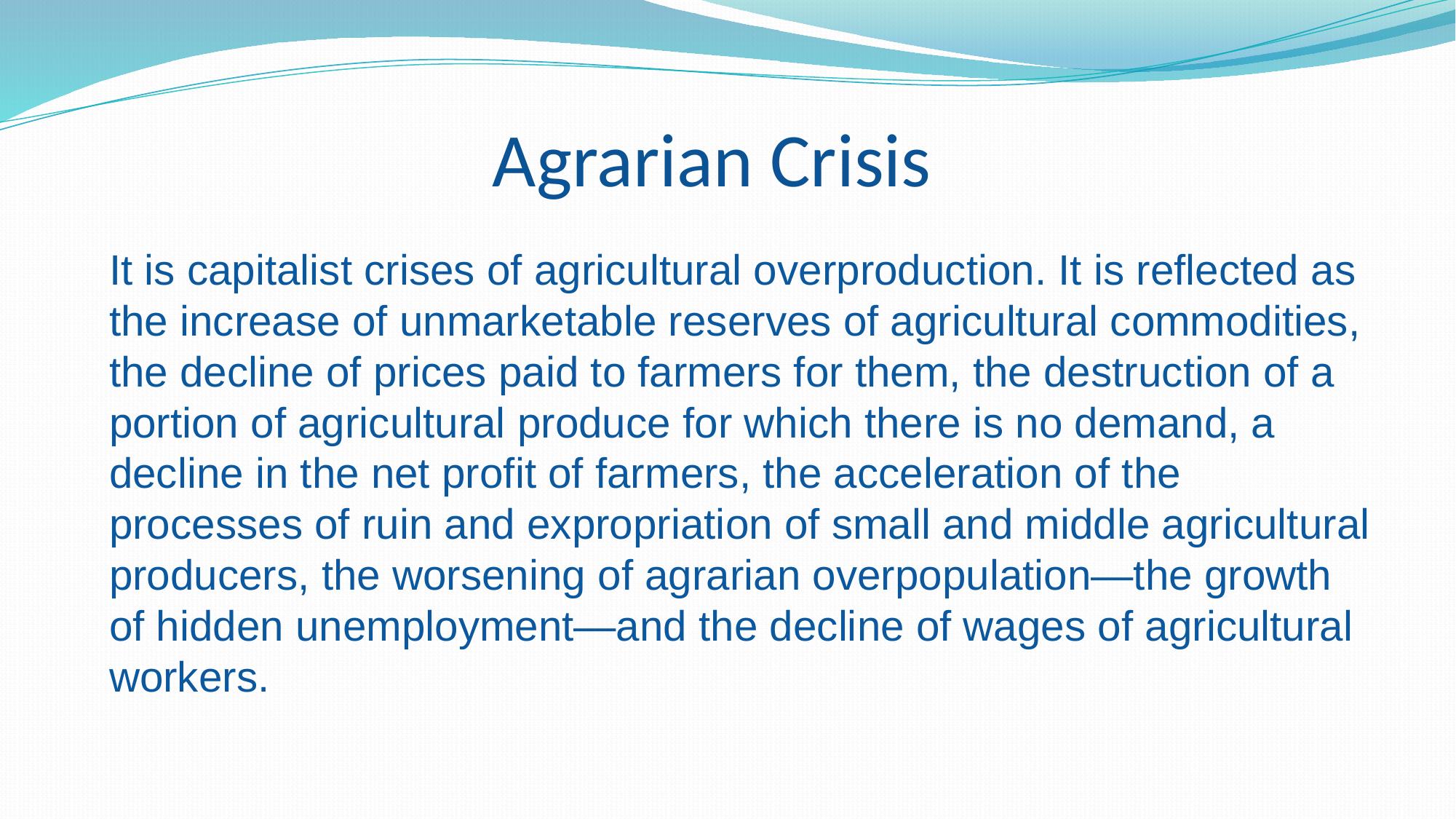

# Agrarian Crisis
It is capitalist crises of agricultural overproduction. It is reflected as the increase of unmarketable reserves of agricultural commodities, the decline of prices paid to farmers for them, the destruction of a portion of agricultural produce for which there is no demand, a decline in the net profit of farmers, the acceleration of the processes of ruin and expropriation of small and middle agricultural producers, the worsening of agrarian overpopulation—the growth of hidden unemployment—and the decline of wages of agricultural workers.